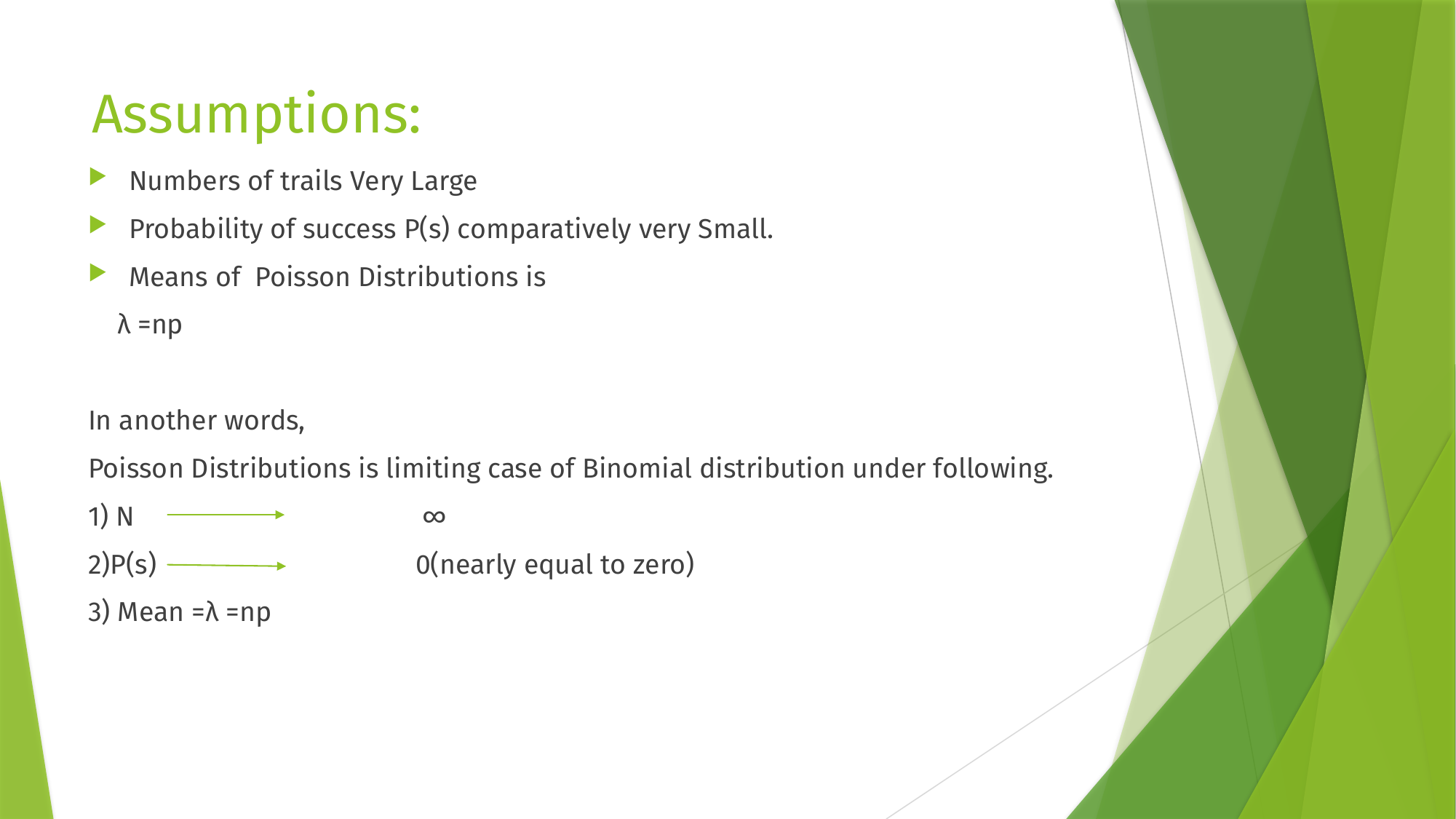

# Assumptions:
Numbers of trails Very Large
Probability of success P(s) comparatively very Small.
Means of  Poisson Distributions is
    λ =np

In another words,
Poisson Distributions is limiting case of Binomial distribution under following.
1) N 			 ∞
2)P(s) 			0(nearly equal to zero)
3) Mean =λ =np